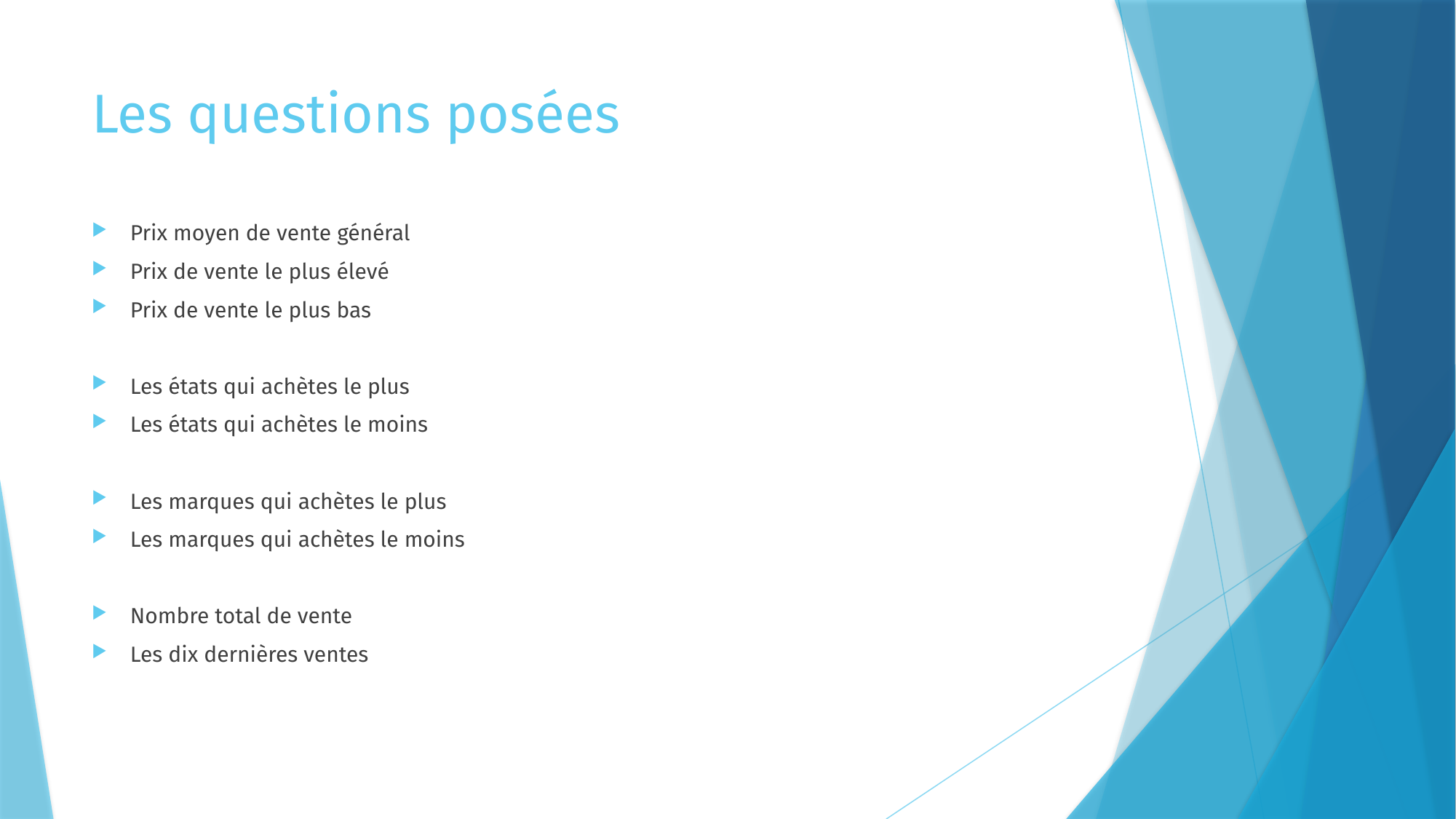

# Les questions posées
Prix moyen de vente général
Prix de vente le plus élevé
Prix de vente le plus bas

Les états qui achètes le plus
Les états qui achètes le moins

Les marques qui achètes le plus
Les marques qui achètes le moins

Nombre total de vente
Les dix dernières ventes